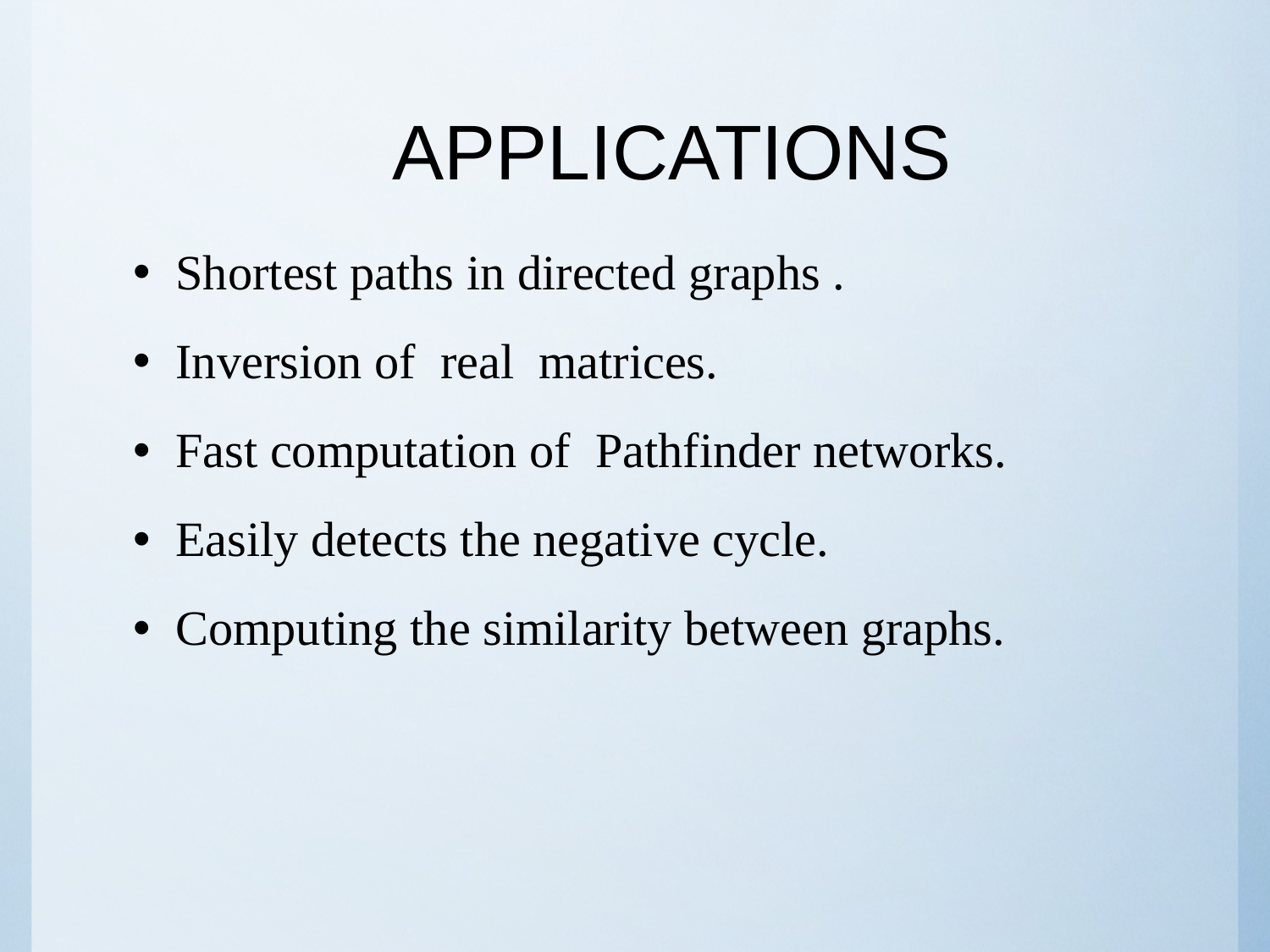

# APPLICATIONS
Shortest paths in directed graphs .
Inversion of  real  matrices.
Fast computation of  Pathfinder networks.
Easily detects the negative cycle.
Computing the similarity between graphs.